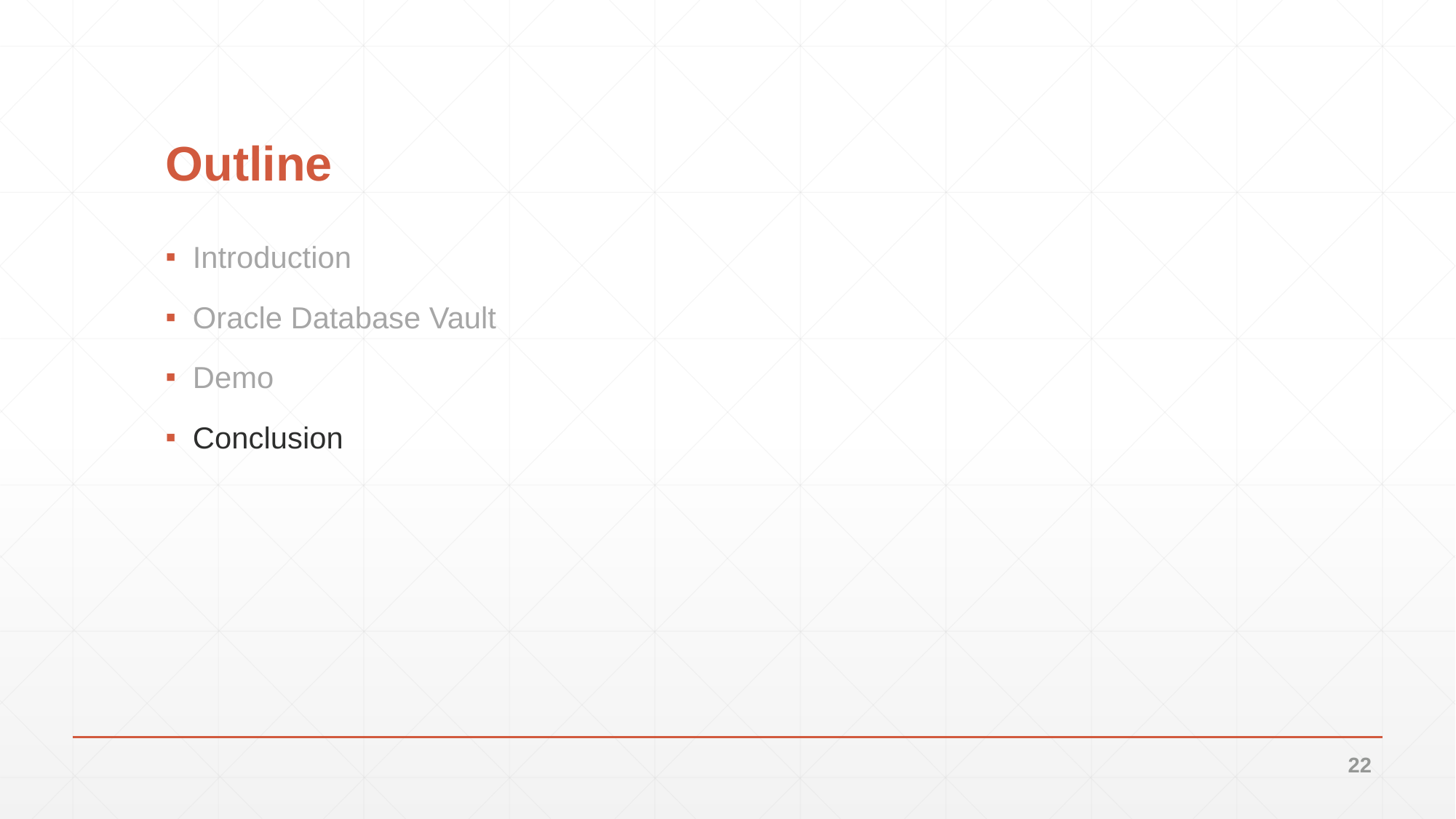

# Outline
Introduction
Oracle Database Vault
Demo
Conclusion

22